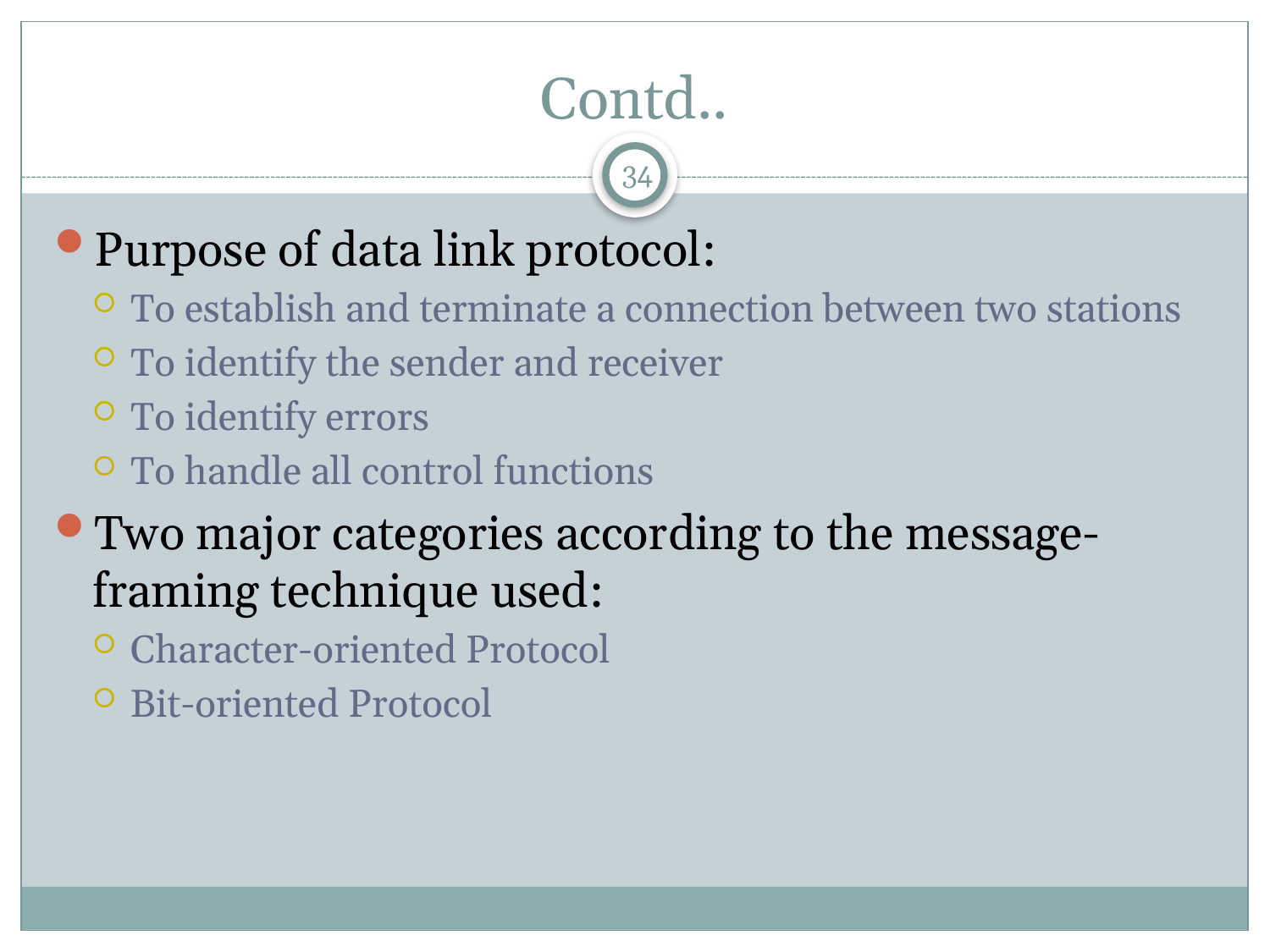

# Contd..
34
Purpose of data link protocol:
To establish and terminate a connection between two stations
To identify the sender and receiver
To identify errors
To handle all control functions
Two major categories according to the message-framing technique used:
Character-oriented Protocol
Bit-oriented Protocol